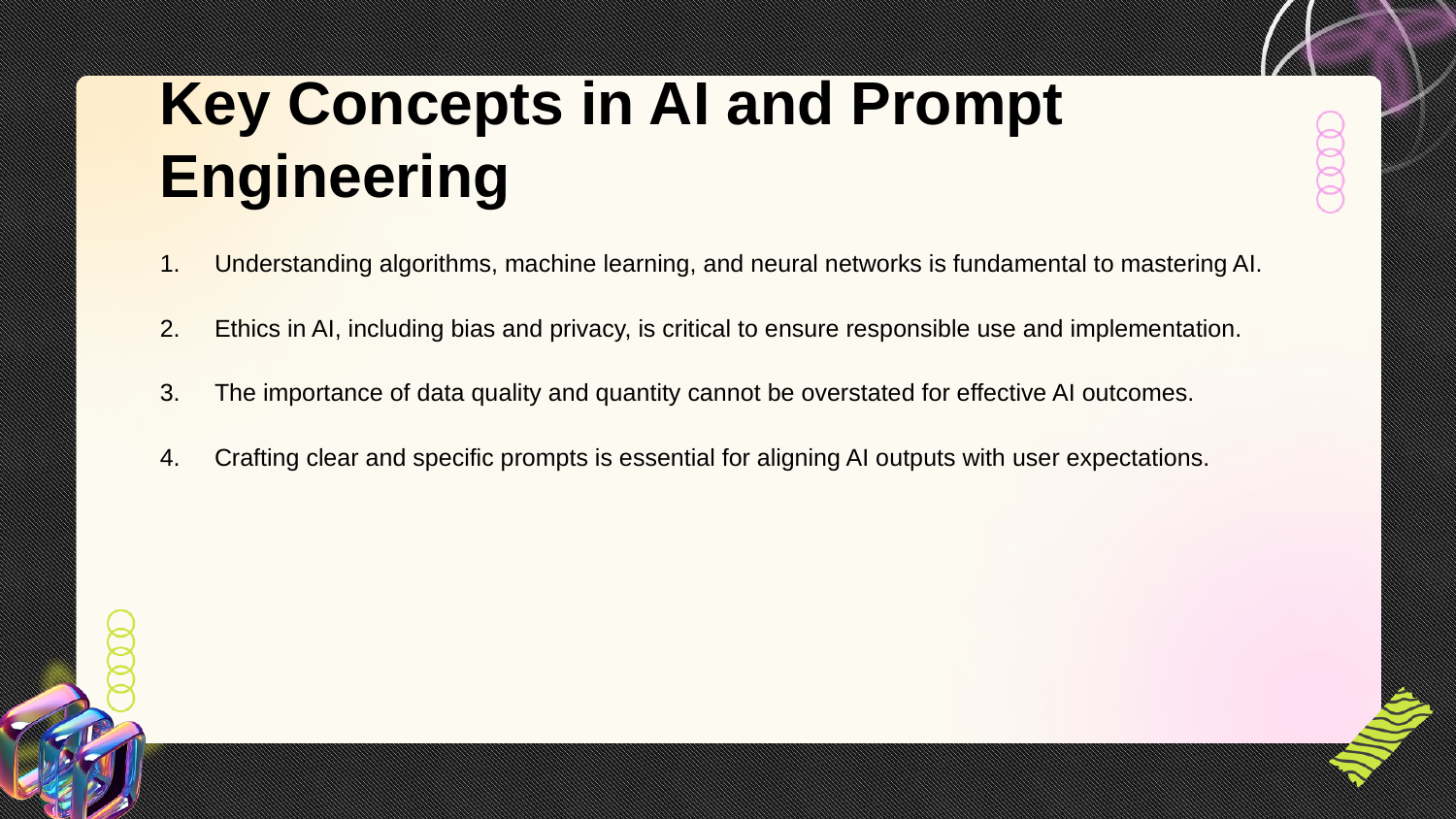

Key Concepts in AI and Prompt Engineering
Understanding algorithms, machine learning, and neural networks is fundamental to mastering AI.
Ethics in AI, including bias and privacy, is critical to ensure responsible use and implementation.
The importance of data quality and quantity cannot be overstated for effective AI outcomes.
Crafting clear and specific prompts is essential for aligning AI outputs with user expectations.